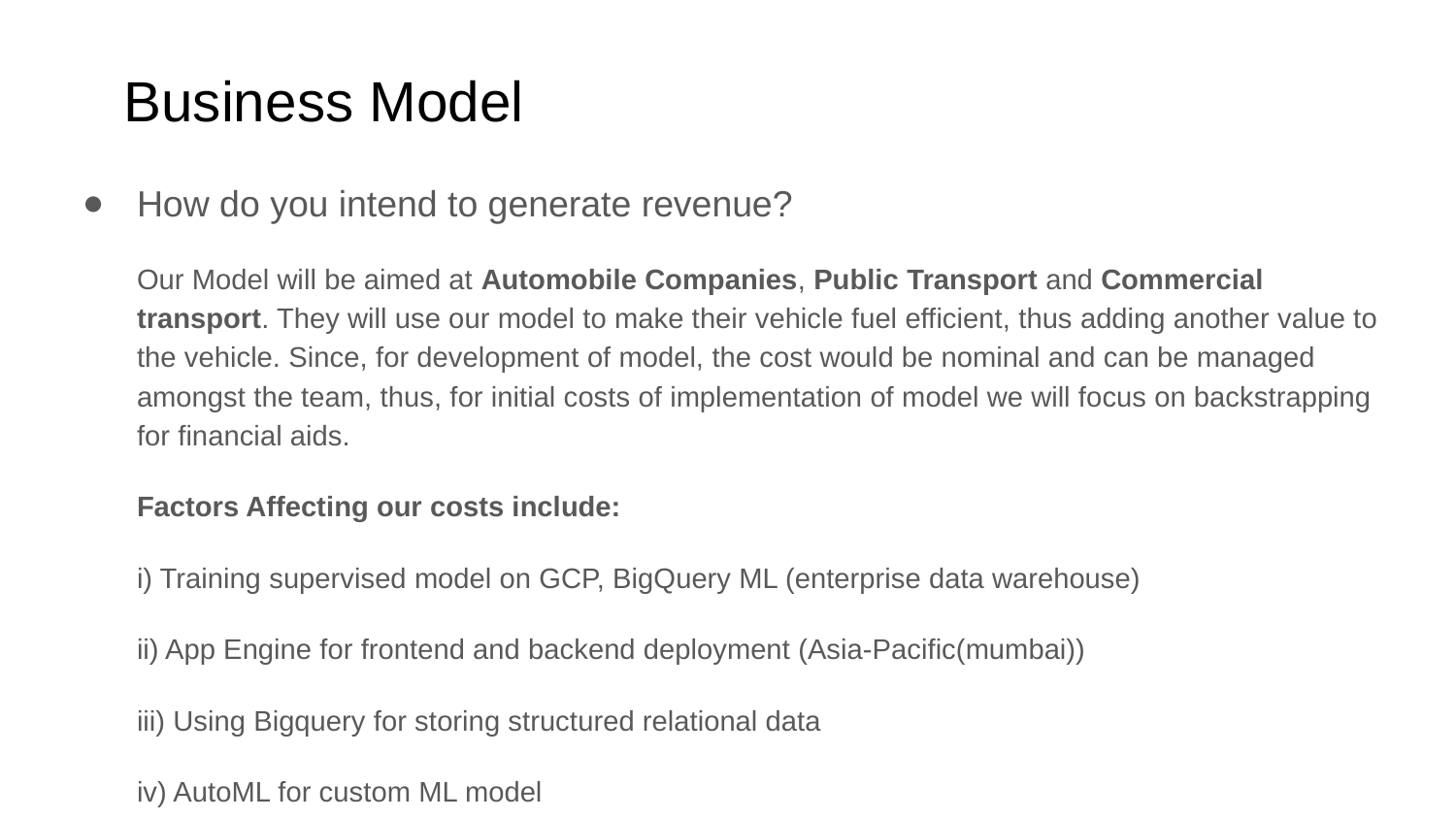

# Business Model

How do you intend to generate revenue?
Our Model will be aimed at Automobile Companies, Public Transport and Commercial transport. They will use our model to make their vehicle fuel efficient, thus adding another value to the vehicle. Since, for development of model, the cost would be nominal and can be managed amongst the team, thus, for initial costs of implementation of model we will focus on backstrapping for financial aids.
Factors Affecting our costs include:
i) Training supervised model on GCP, BigQuery ML (enterprise data warehouse)
ii) App Engine for frontend and backend deployment (Asia-Pacific(mumbai))
iii) Using Bigquery for storing structured relational data
iv) AutoML for custom ML model